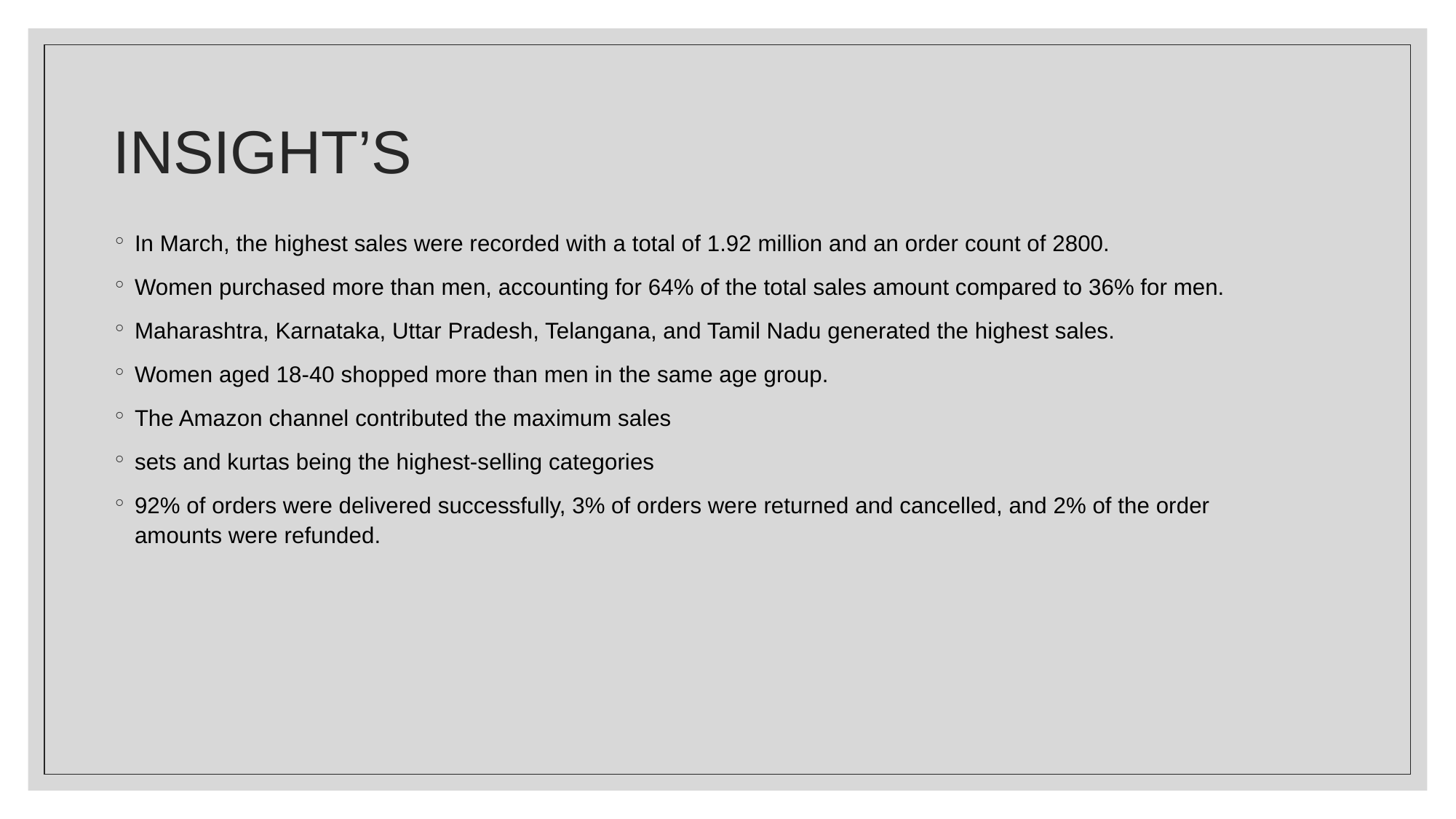

# INSIGHT’S
In March, the highest sales were recorded with a total of 1.92 million and an order count of 2800.
Women purchased more than men, accounting for 64% of the total sales amount compared to 36% for men.
Maharashtra, Karnataka, Uttar Pradesh, Telangana, and Tamil Nadu generated the highest sales.
Women aged 18-40 shopped more than men in the same age group.
The Amazon channel contributed the maximum sales
sets and kurtas being the highest-selling categories
92% of orders were delivered successfully, 3% of orders were returned and cancelled, and 2% of the order amounts were refunded.